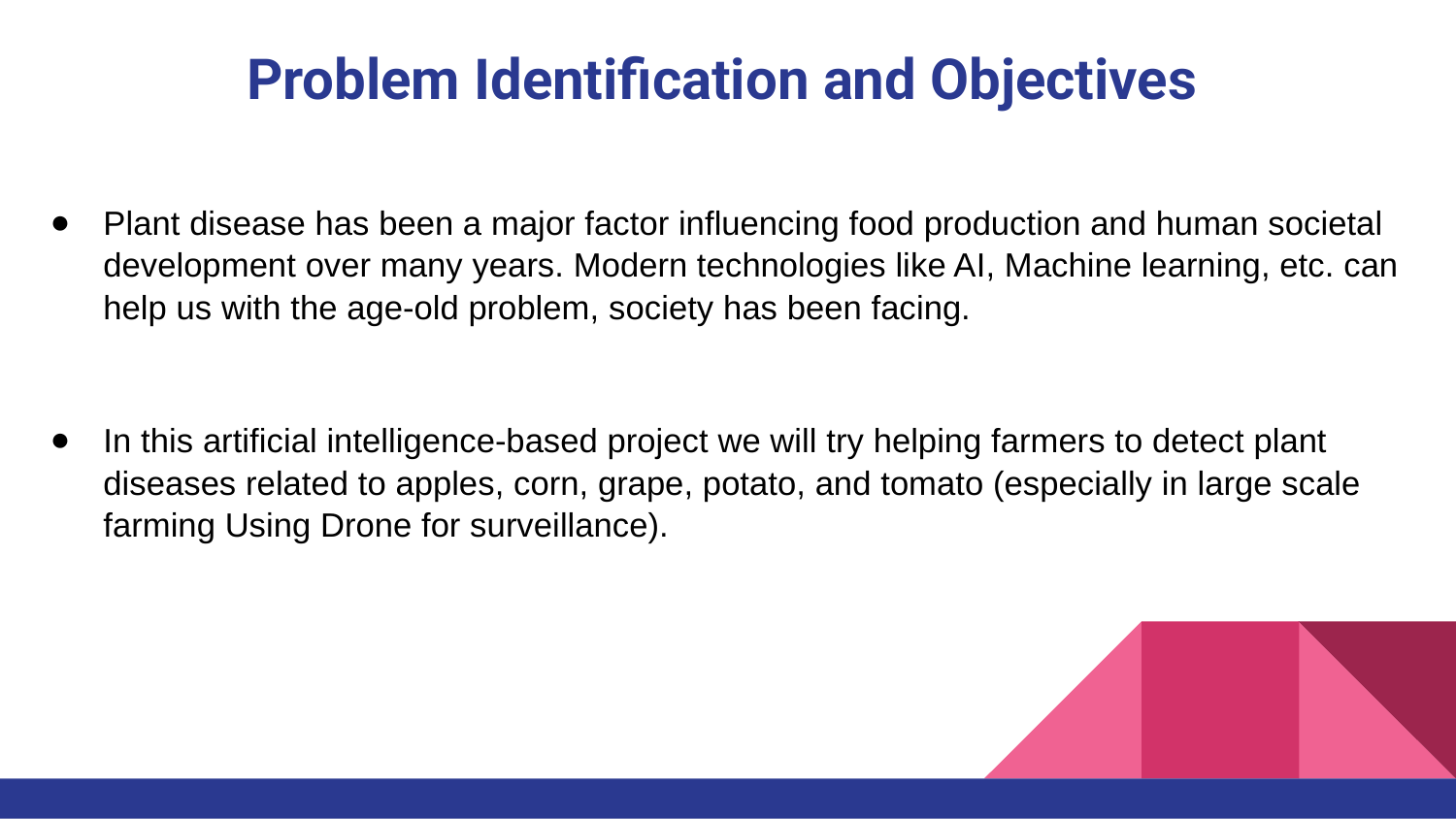

# Problem Identification and Objectives
Plant disease has been a major factor influencing food production and human societal development over many years. Modern technologies like AI, Machine learning, etc. can help us with the age-old problem, society has been facing.

In this artificial intelligence-based project we will try helping farmers to detect plant diseases related to apples, corn, grape, potato, and tomato (especially in large scale farming Using Drone for surveillance).